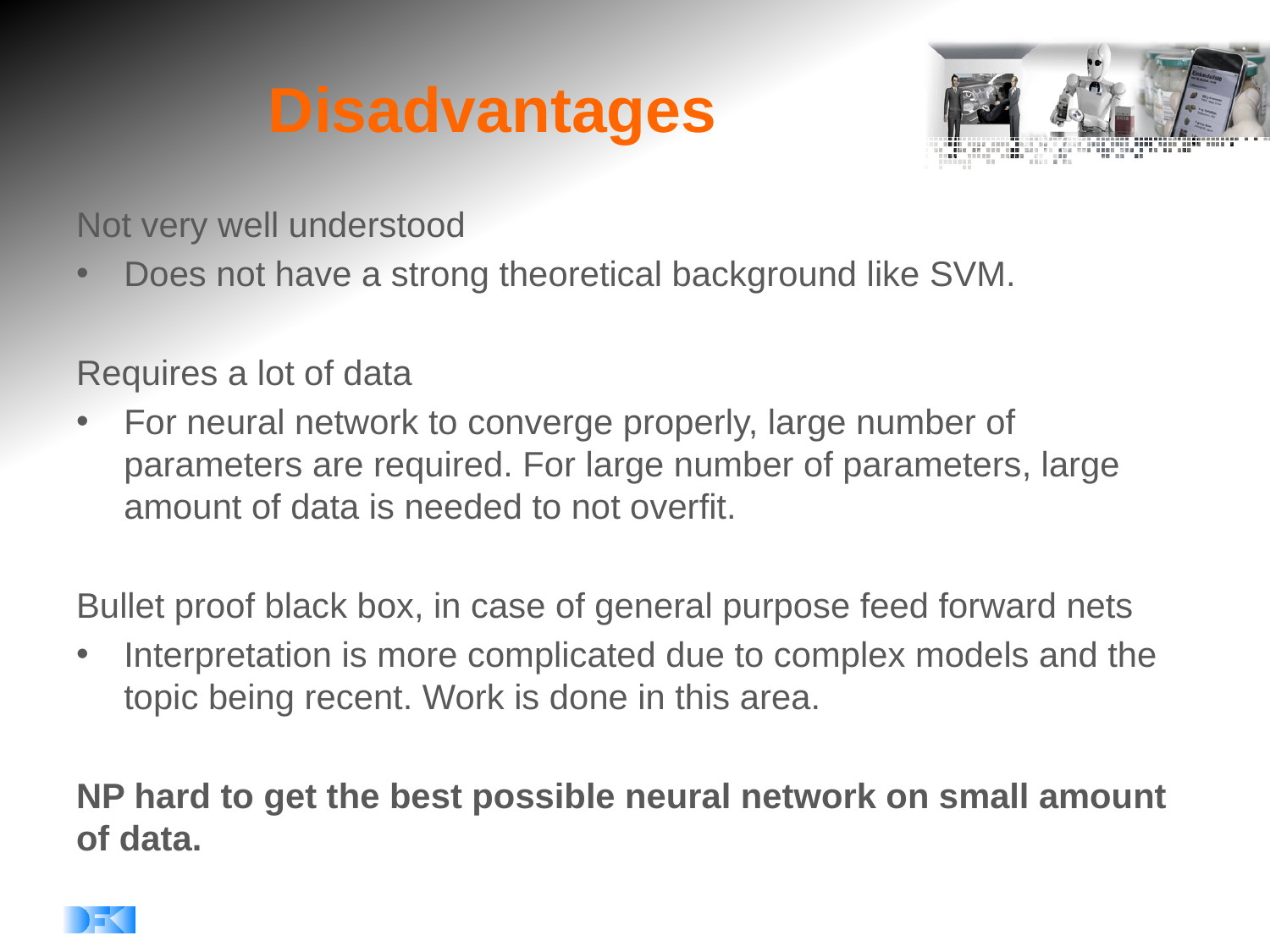

# Disadvantages
Not very well understood
Does not have a strong theoretical background like SVM.

Requires a lot of data
For neural network to converge properly, large number of parameters are required. For large number of parameters, large amount of data is needed to not overfit.

Bullet proof black box, in case of general purpose feed forward nets
Interpretation is more complicated due to complex models and the topic being recent. Work is done in this area.

NP hard to get the best possible neural network on small amount of data.